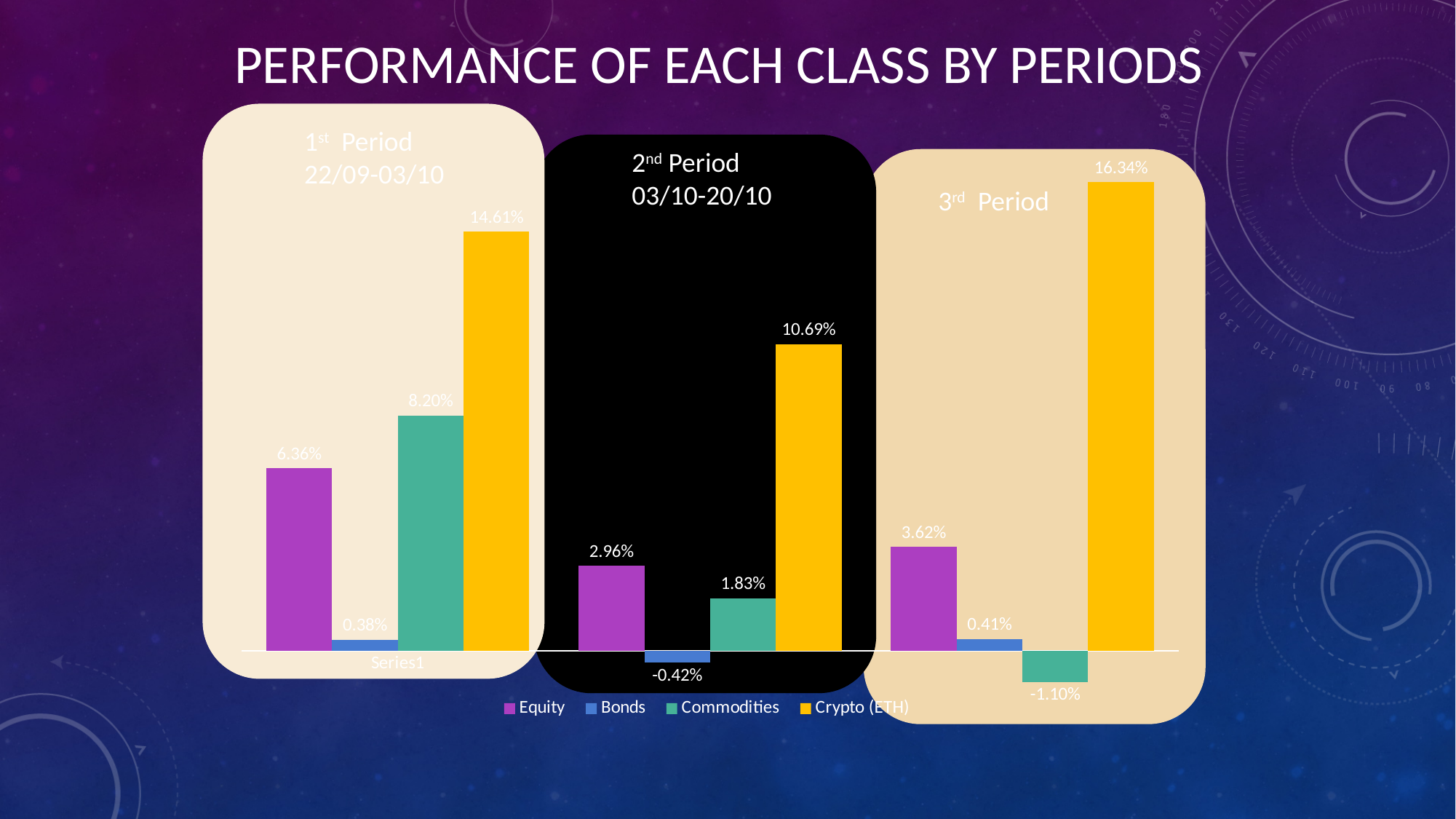

# Performance of each class by Periods

### Chart

| Category | Equity | Bonds | Commodities | Crypto (ETH) |
|---|---|---|---|---|
|  | 0.0636 | 0.0038 | 0.082 | 0.1461 |
|  | 0.0296 | -0.0042 | 0.0183 | 0.1069 |
|  | 0.0362 | 0.0041 | -0.011 | 0.1634 |
1st  Period
22/09-03/10

2nd Period
03/10-20/10

3rd  Period